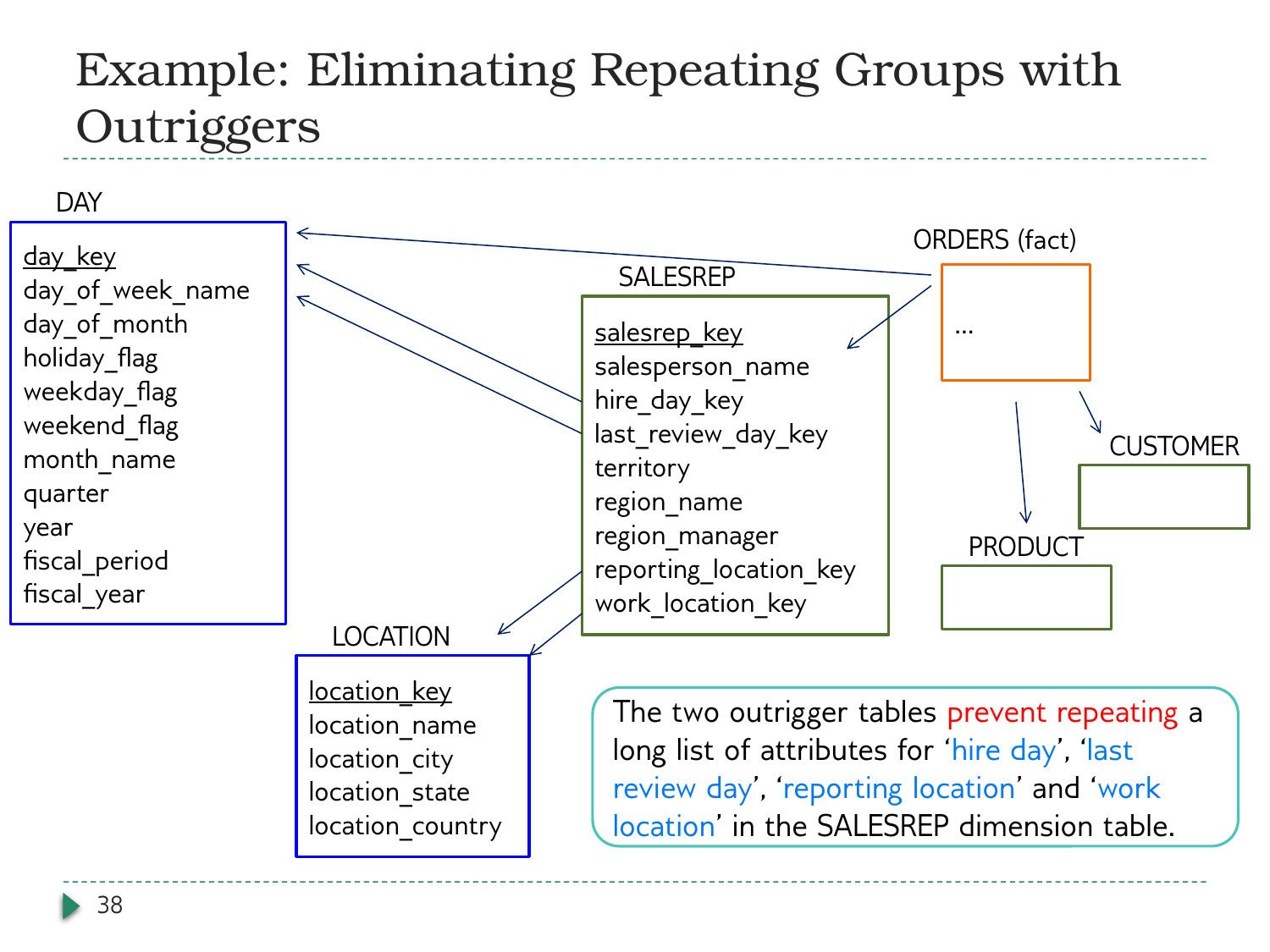

# Example: Eliminating Repeating Groups with Outriggers
DAY
ORDERS (fact)
day_key
day_of_week_name
day_of_month
holiday_flag
weekday_flag
weekend_flag
month_name
quarter
year
fiscal_period
fiscal_year
SALESREP
…
salesrep_key
salesperson_name
hire_day_key
last_review_day_key
territory
region_name
region_manager
reporting_location_key
work_location_key
CUSTOMER

PRODUCT

LOCATION
location_key
location_name
location_city
location_state
location_country
The two outrigger tables prevent repeating a long list of attributes for ‘hire day’, ‘last review day’, ‘reporting location’ and ‘work location’ in the SALESREP dimension table.
38